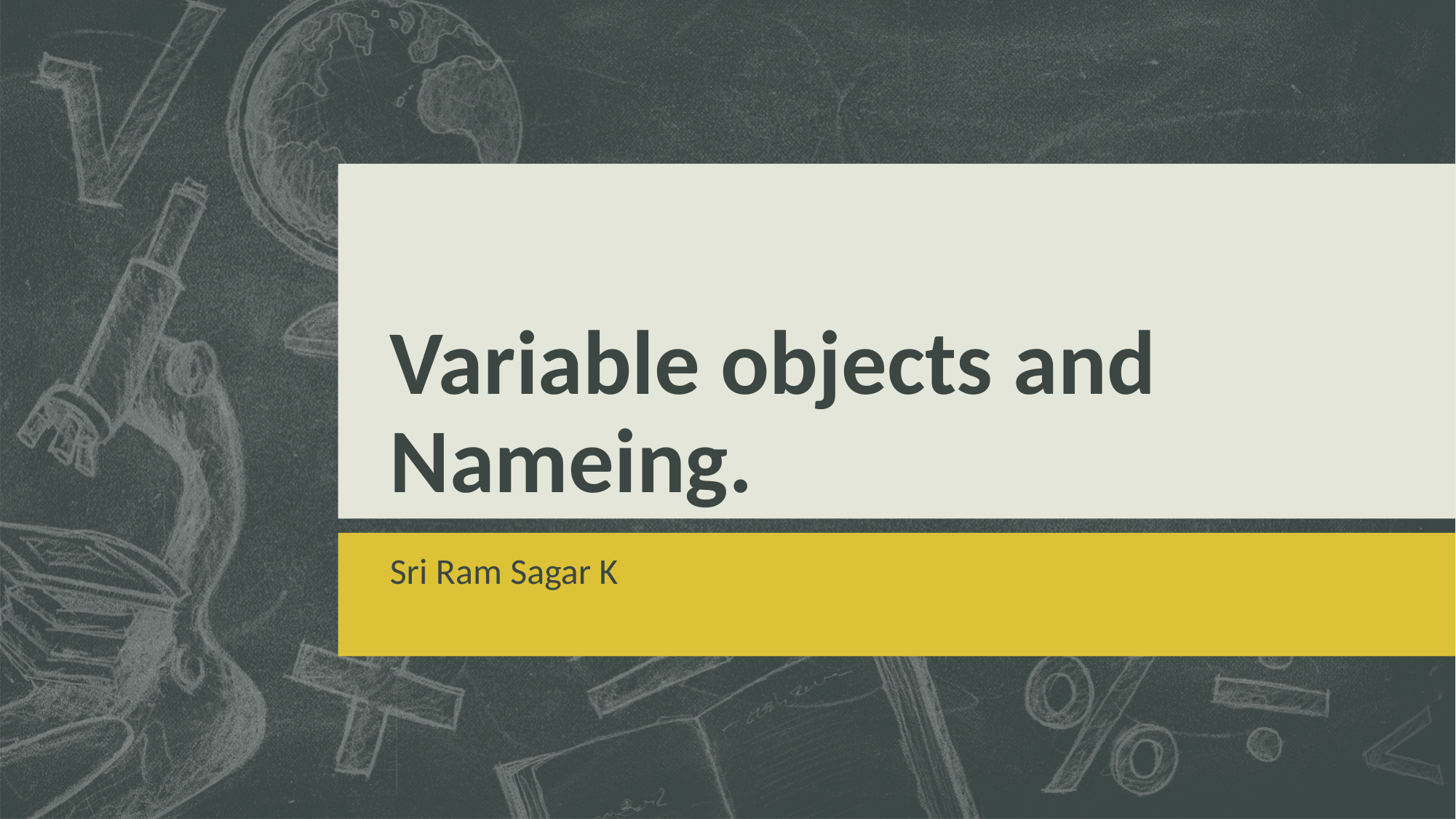

# Variable objects and Nameing.
Sri Ram Sagar K